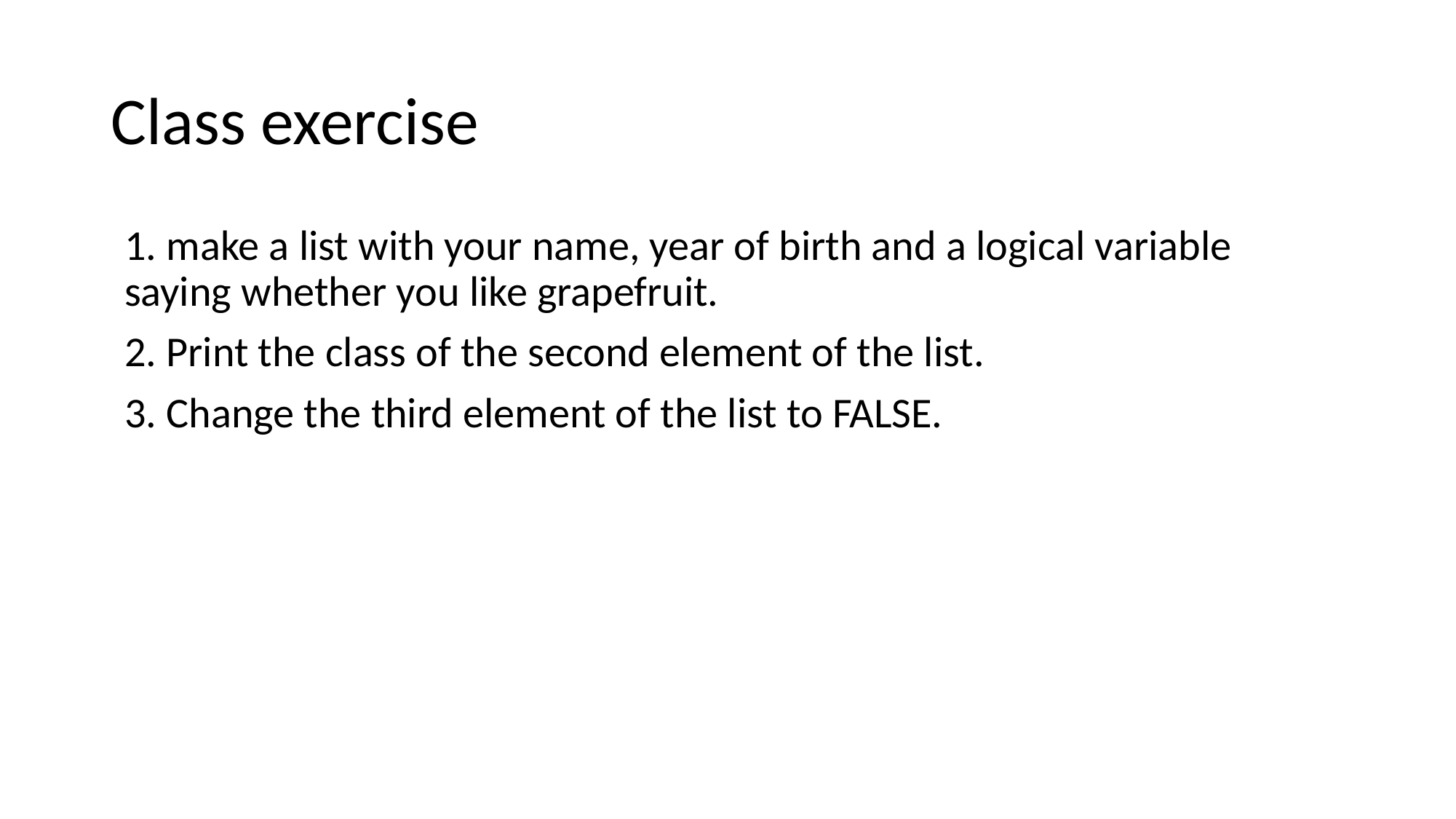

# Class exercise
1. make a list with your name, year of birth and a logical variable saying whether you like grapefruit.
2. Print the class of the second element of the list.
3. Change the third element of the list to FALSE.